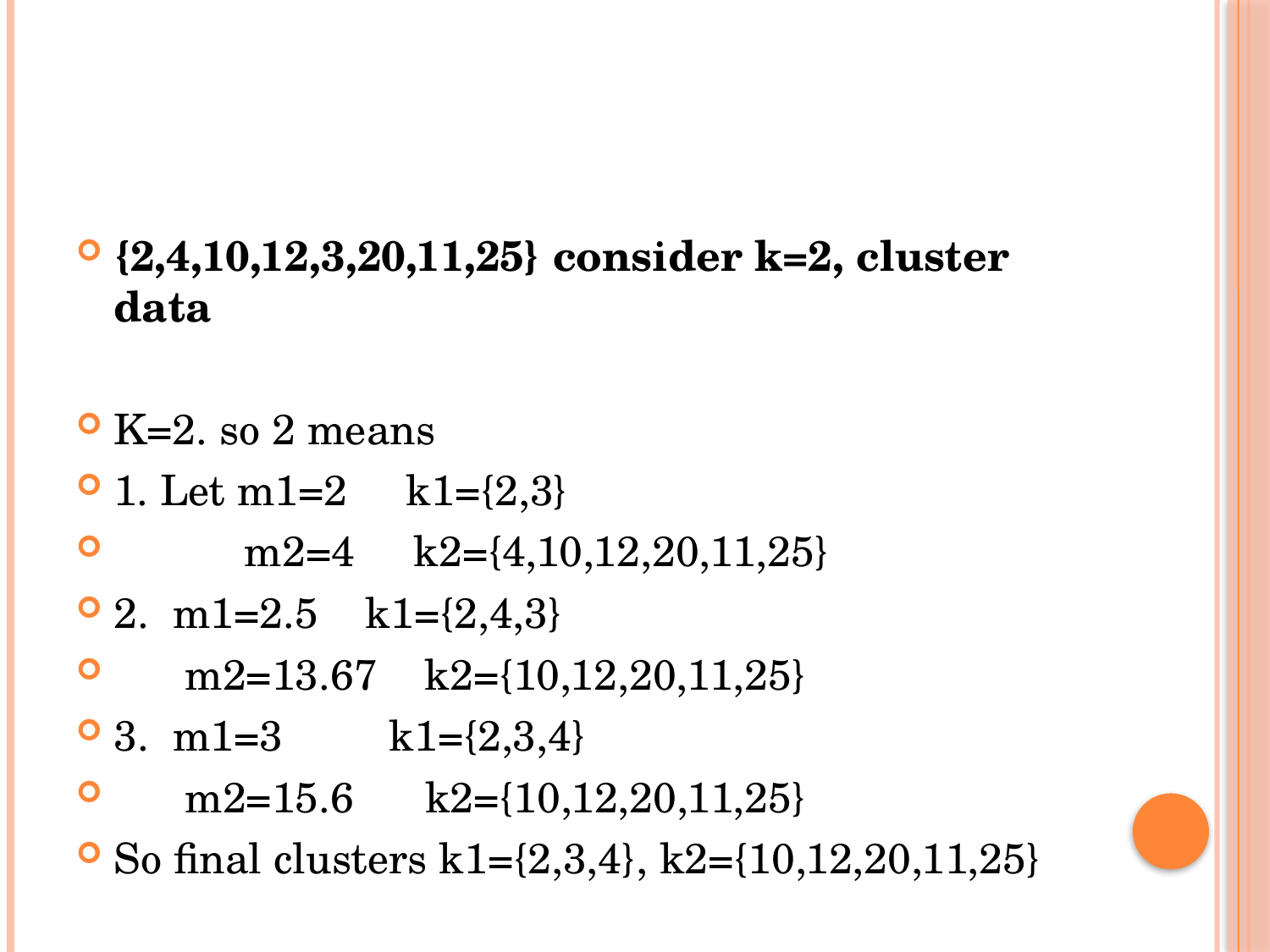

#
{2,4,10,12,3,20,11,25} consider k=2, cluster data

K=2. so 2 means
1. Let m1=2     k1={2,3}
           m2=4     k2={4,10,12,20,11,25}
2.  m1=2.5    k1={2,4,3}
      m2=13.67    k2={10,12,20,11,25}
3.  m1=3         k1={2,3,4}
      m2=15.6      k2={10,12,20,11,25}
So final clusters k1={2,3,4}, k2={10,12,20,11,25}